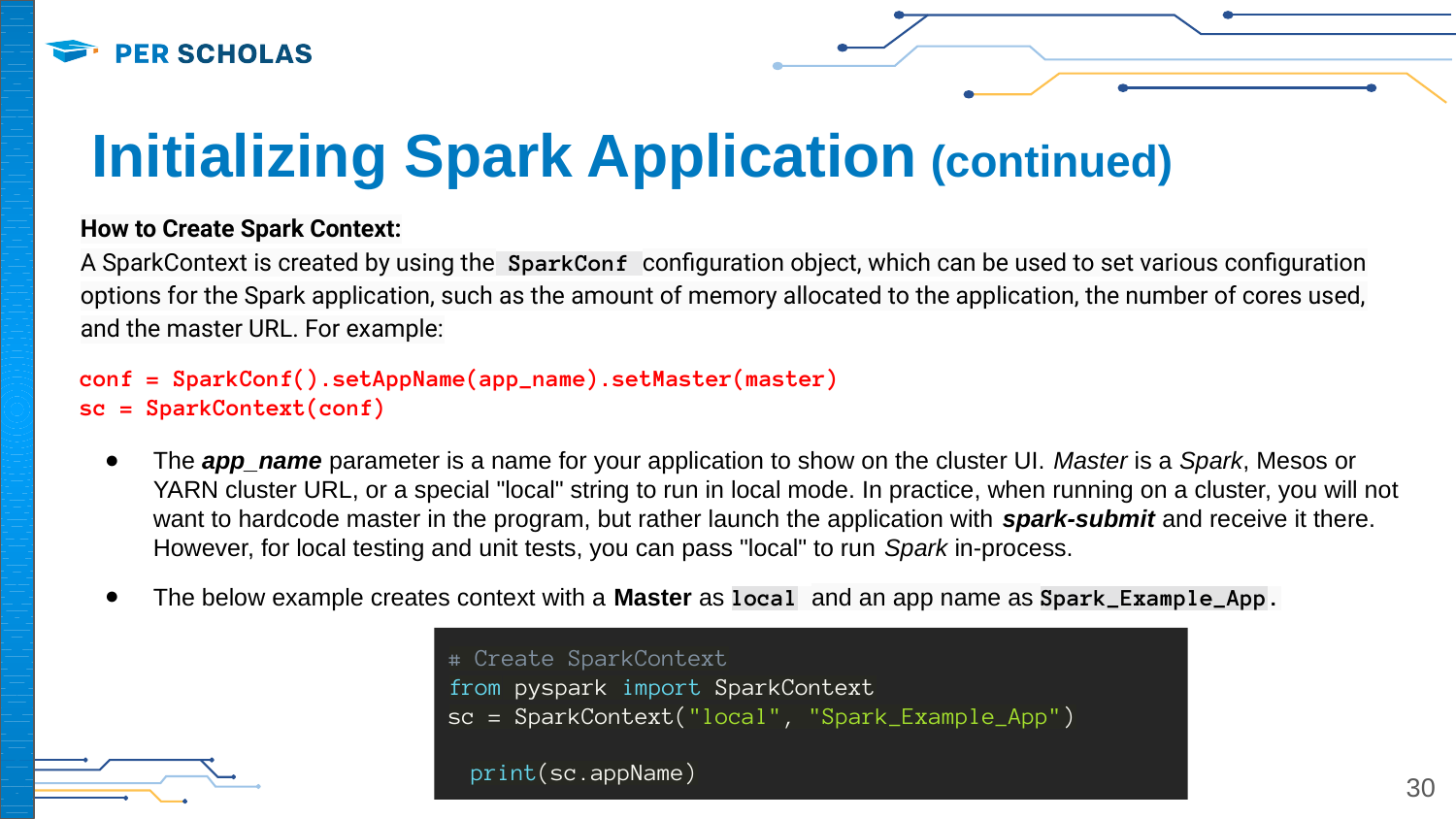

# Initializing Spark Application (continued)
How to Create Spark Context:
A SparkContext is created by using the SparkConf configuration object, which can be used to set various configuration options for the Spark application, such as the amount of memory allocated to the application, the number of cores used, and the master URL. For example:
conf = SparkConf().setAppName(app_name).setMaster(master)
sc = SparkContext(conf)
The app_name parameter is a name for your application to show on the cluster UI. Master is a Spark, Mesos or YARN cluster URL, or a special "local" string to run in local mode. In practice, when running on a cluster, you will not want to hardcode master in the program, but rather launch the application with spark-submit and receive it there. However, for local testing and unit tests, you can pass "local" to run Spark in-process.
The below example creates context with a Master as local and an app name as Spark_Example_App.
# Create SparkContext
from pyspark import SparkContext
sc = SparkContext("local", "Spark_Example_App")
print(sc.appName)
30